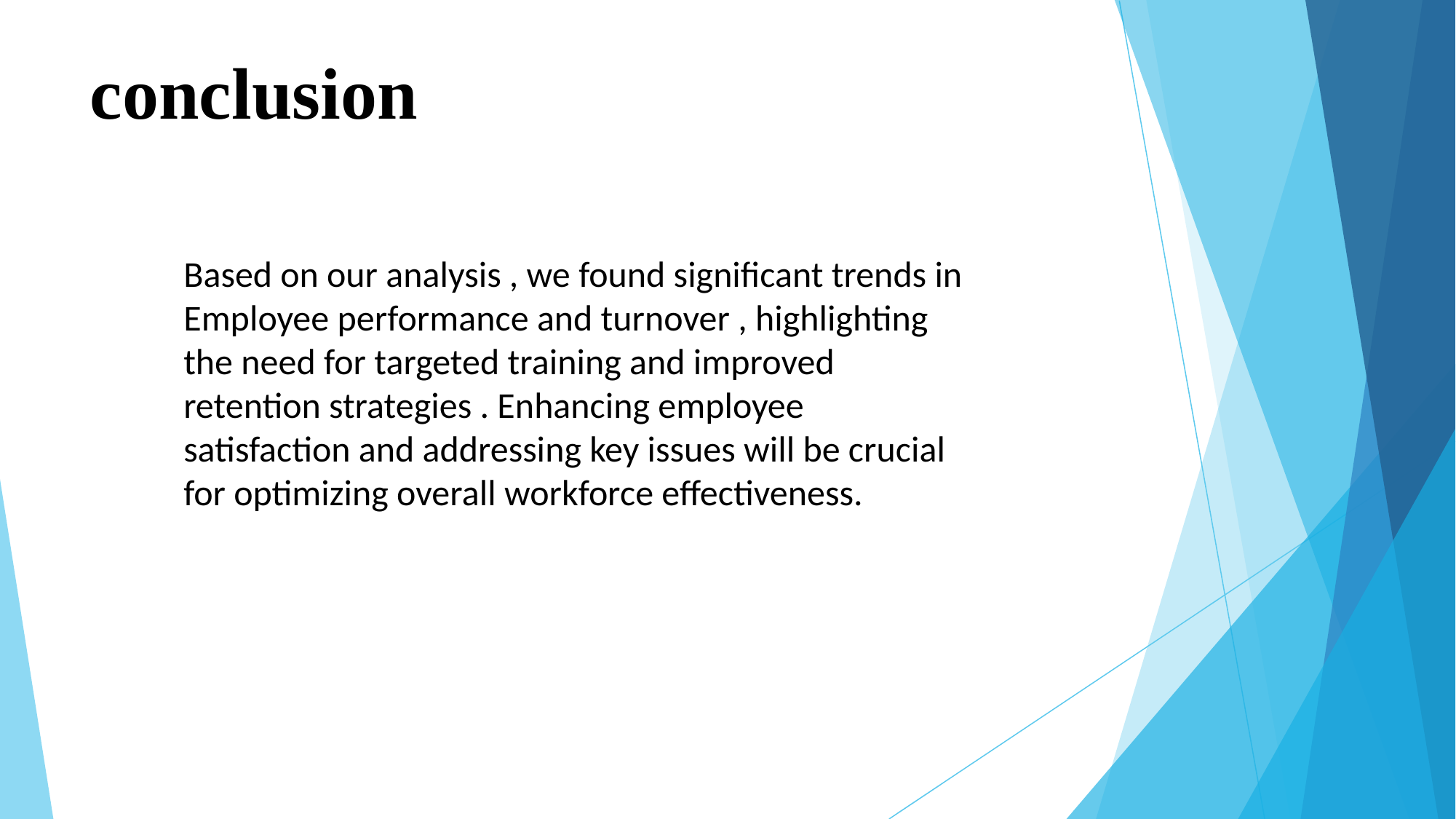

# conclusion
Based on our analysis , we found significant trends in
Employee performance and turnover , highlighting the need for targeted training and improved retention strategies . Enhancing employee satisfaction and addressing key issues will be crucial for optimizing overall workforce effectiveness.